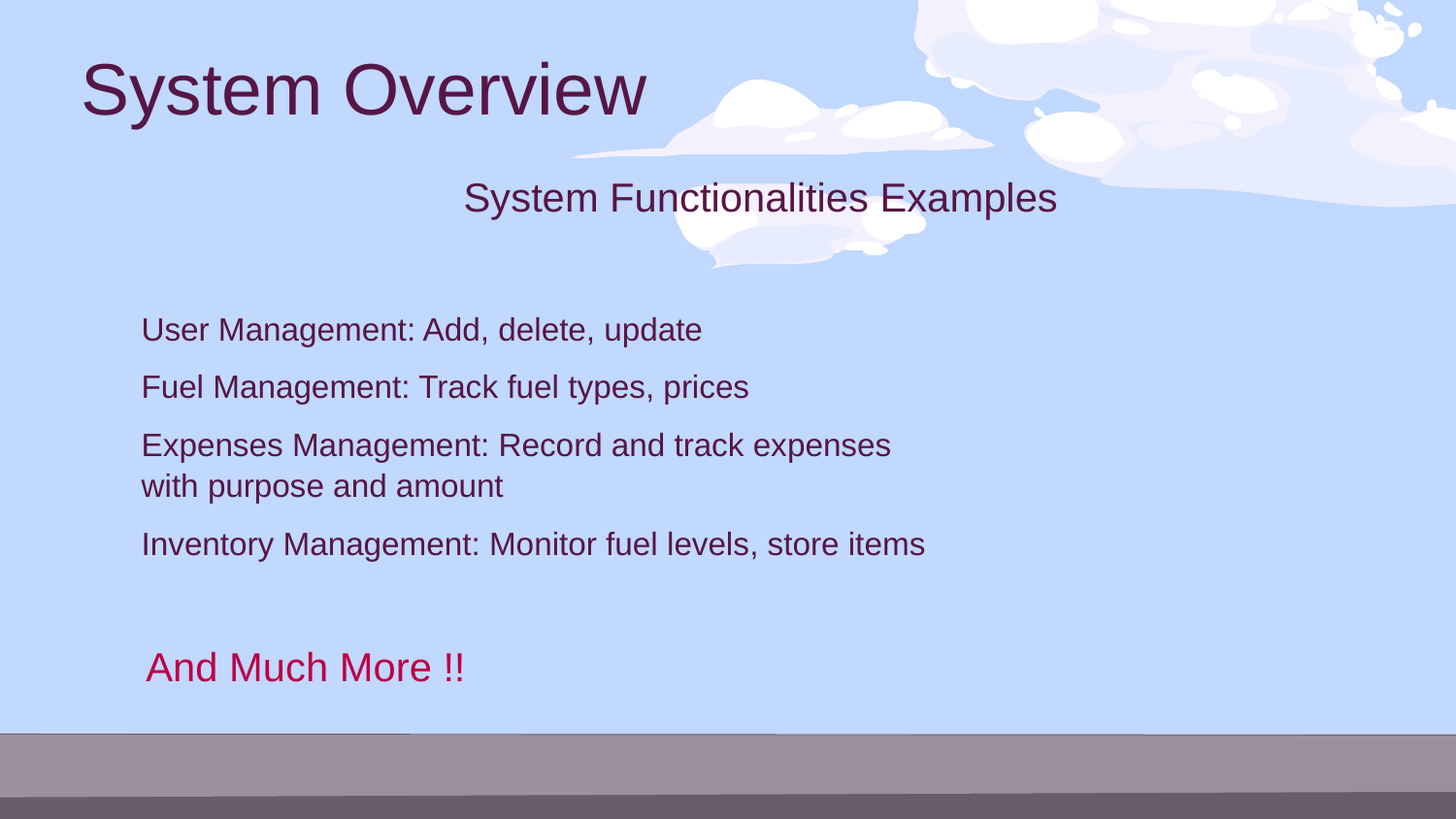

System Overview
System Functionalities Examples
User Management: Add, delete, update
Fuel Management: Track fuel types, prices
Expenses Management: Record and track expenses with purpose and amount
Inventory Management: Monitor fuel levels, store items
And Much More !!